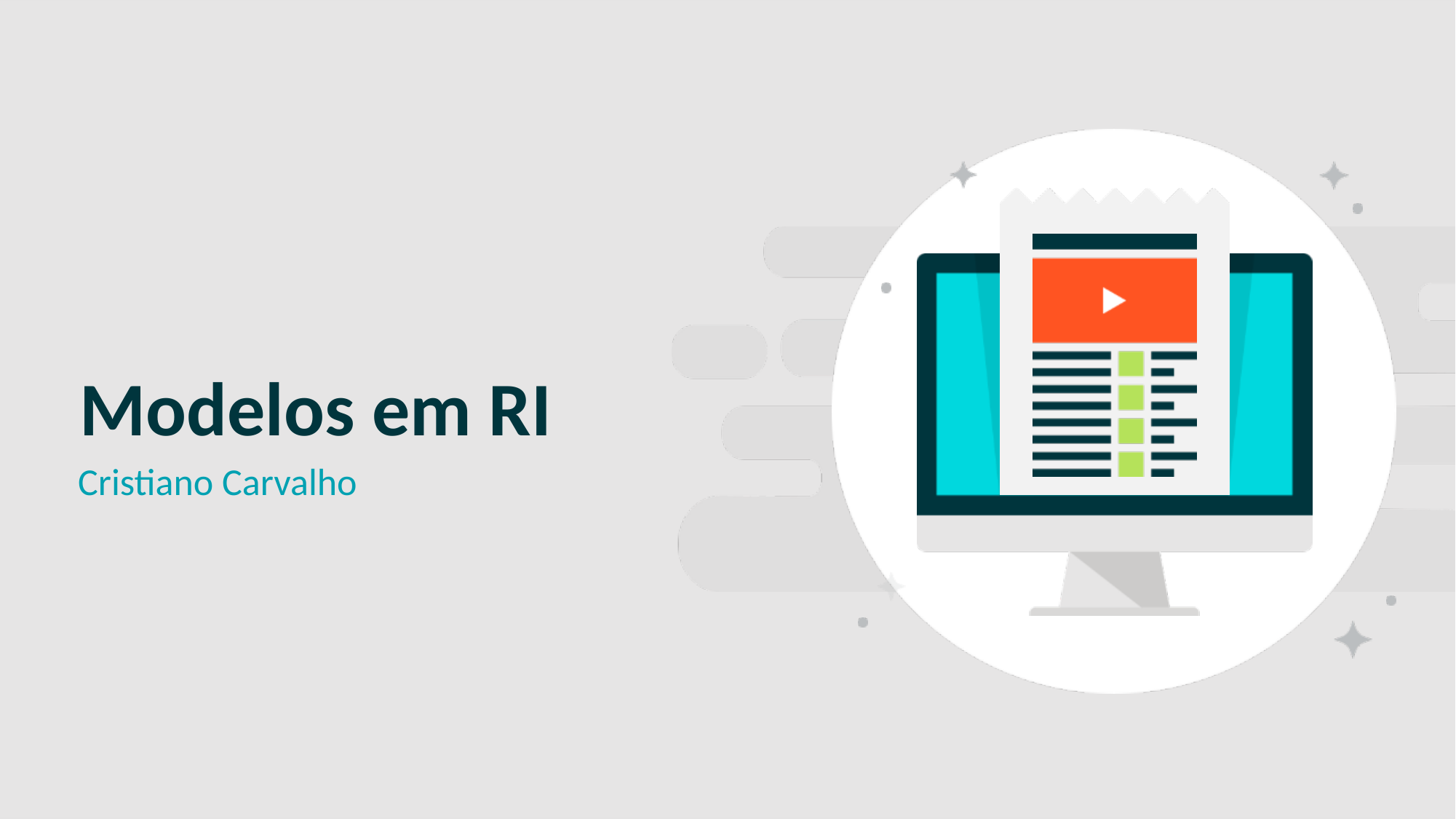

SLIDE CAPA
# Modelos em RI
Cristiano Carvalho